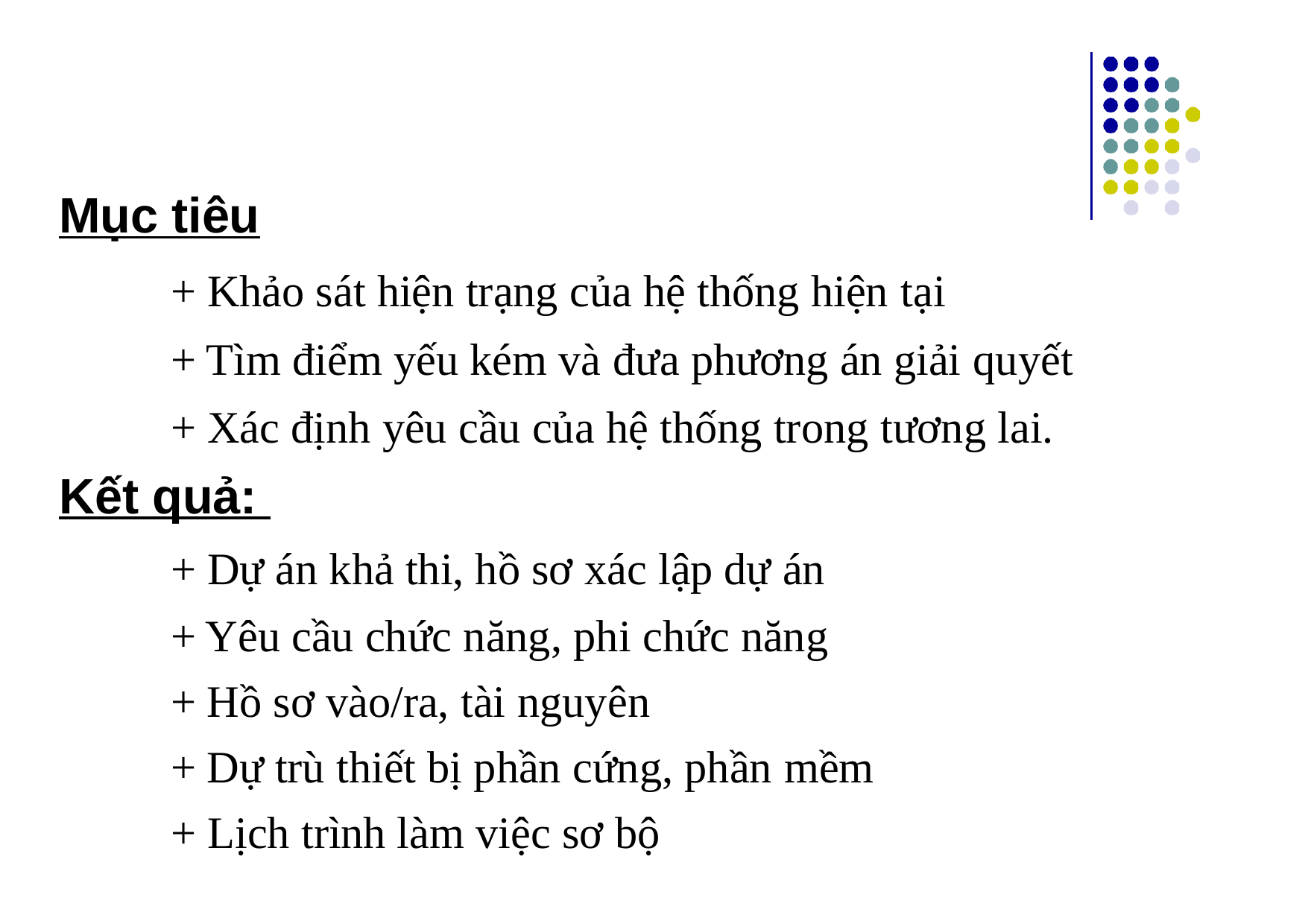

Mục tiêu
			+ Khảo sát hiện trạng của hệ thống hiện tại
			+ Tìm điểm yếu kém và đưa phương án giải quyết
			+ Xác định yêu cầu của hệ thống trong tương lai.
Kết quả:
			+ Dự án khả thi, hồ sơ xác lập dự án
			+ Yêu cầu chức năng, phi chức năng
			+ Hồ sơ vào/ra, tài nguyên
			+ Dự trù thiết bị phần cứng, phần mềm
			+ Lịch trình làm việc sơ bộ